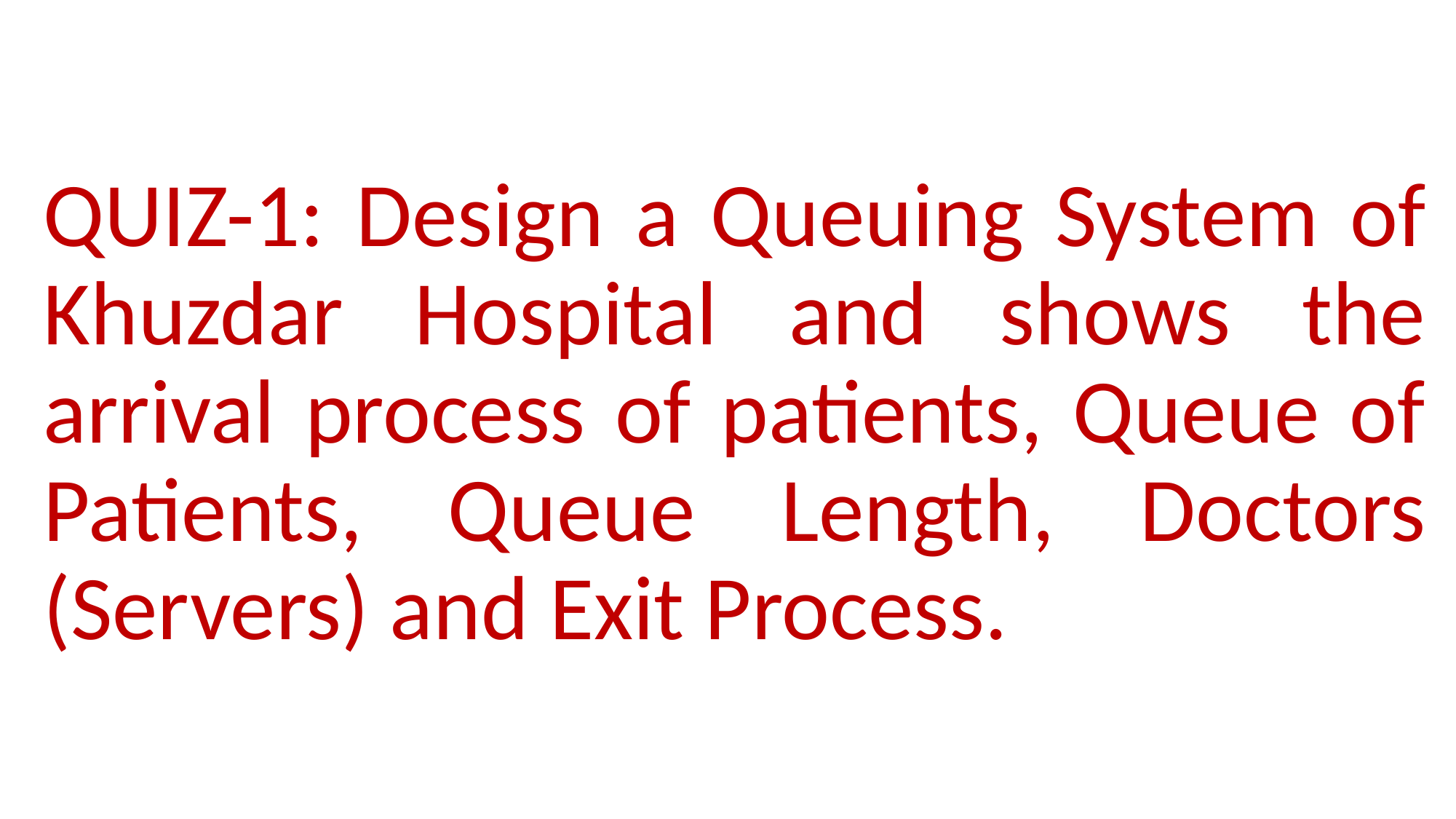

QUIZ-1: Design a Queuing System of Khuzdar Hospital and shows the arrival process of patients, Queue of Patients, Queue Length, Doctors (Servers) and Exit Process.